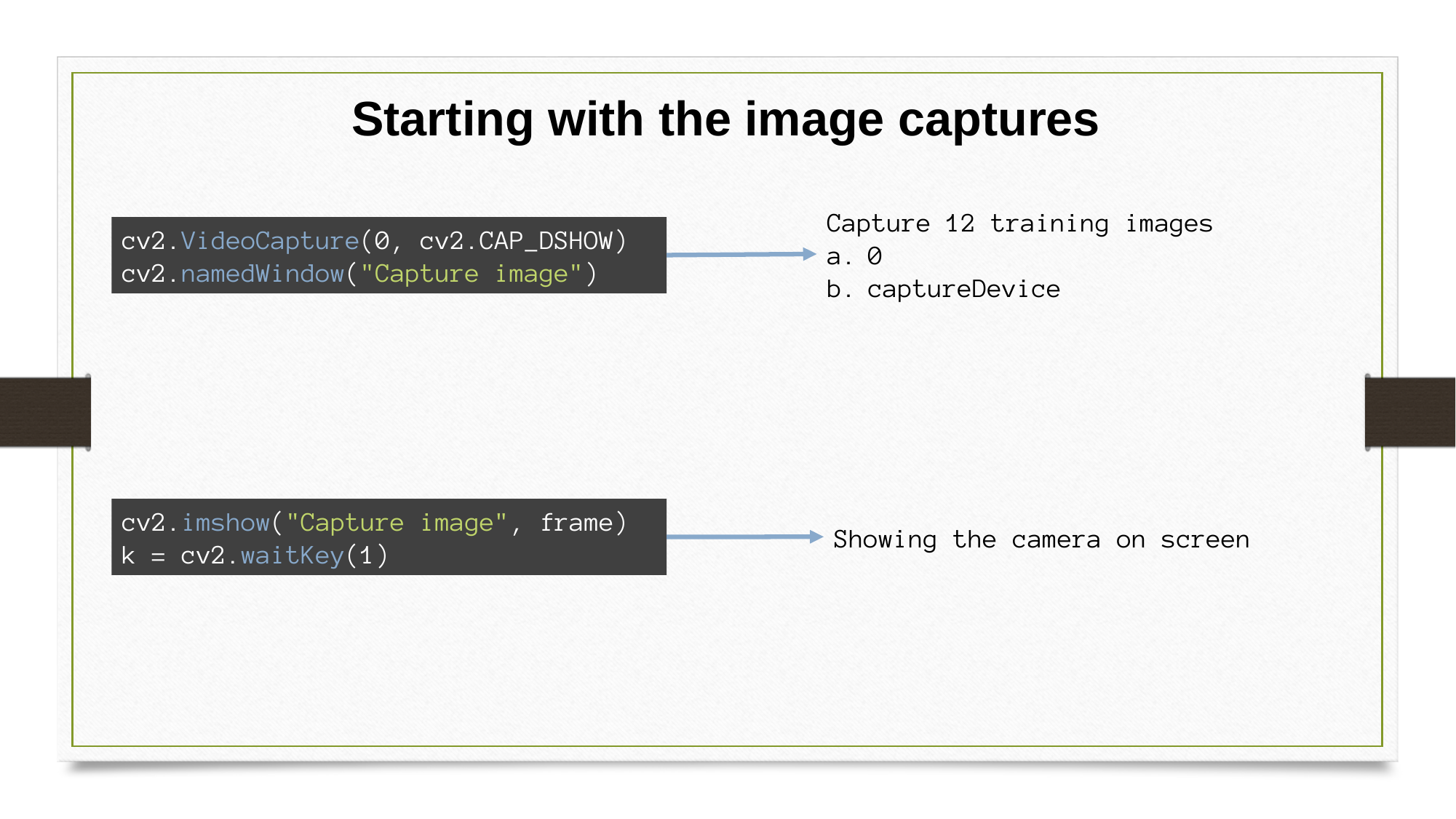

Starting with the image captures
Capture 12 training images
0
captureDevice
cv2.VideoCapture(0, cv2.CAP_DSHOW)
cv2.namedWindow("Capture image")
cv2.imshow("Capture image", frame)
k = cv2.waitKey(1)
Showing the camera on screen